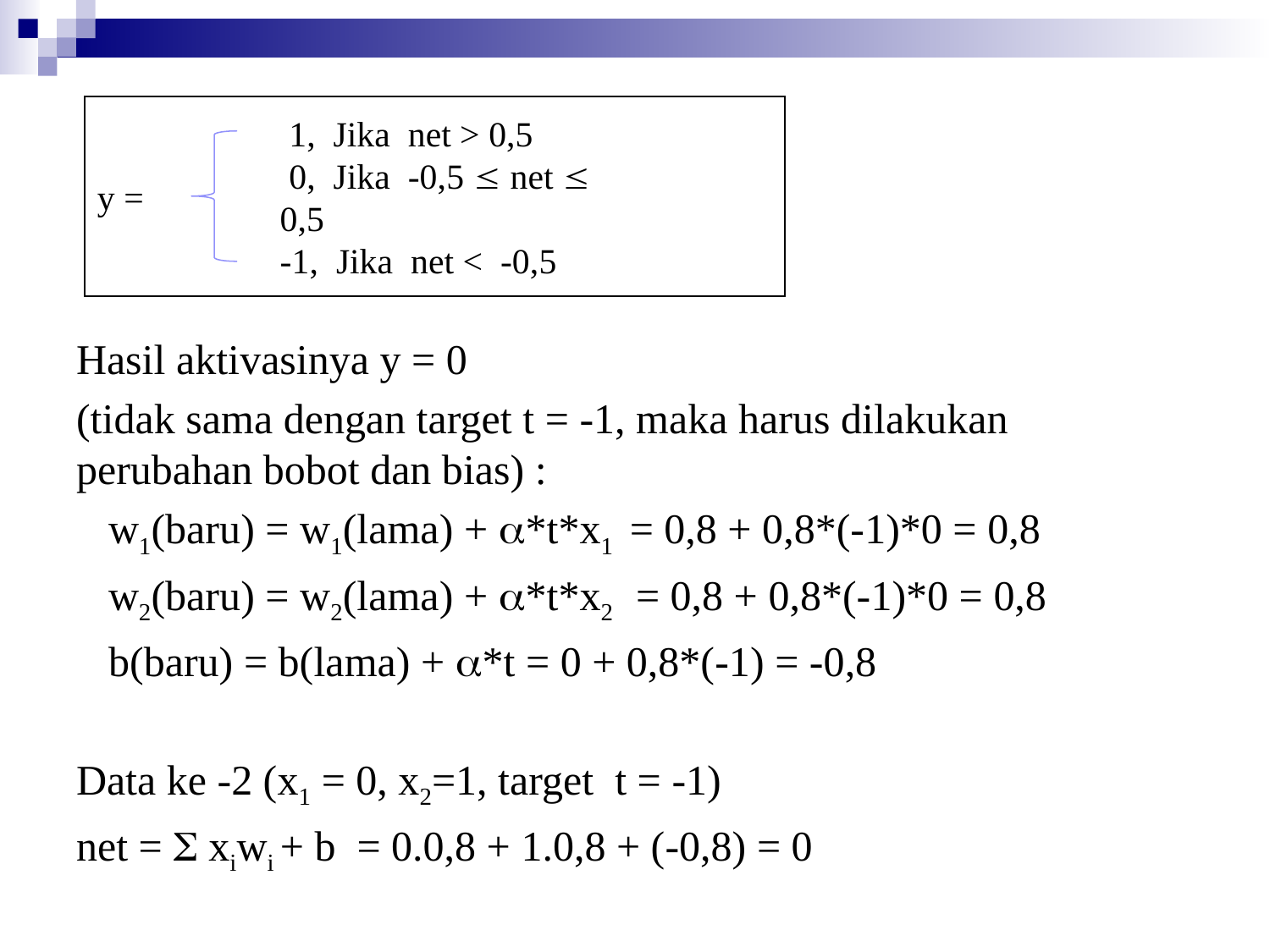

y =

 1,  Jika  net > 0,5
 0,  Jika  -0,5 ≤ net ≤ 0,5
-1,  Jika  net <  -0,5
Hasil aktivasinya y = 0
(tidak sama dengan target t = -1, maka harus dilakukan perubahan bobot dan bias) :
w1(baru) = w1(lama) + α*t*x1  = 0,8 + 0,8*(-1)*0 = 0,8
w2(baru) = w2(lama) + α*t*x2   = 0,8 + 0,8*(-1)*0 = 0,8
b(baru) = b(lama) + α*t = 0 + 0,8*(-1) = -0,8

Data ke -2 (x1 = 0, x2=1, target  t = -1)
net = Σ xiwi + b  = 0.0,8 + 1.0,8 + (-0,8) = 0